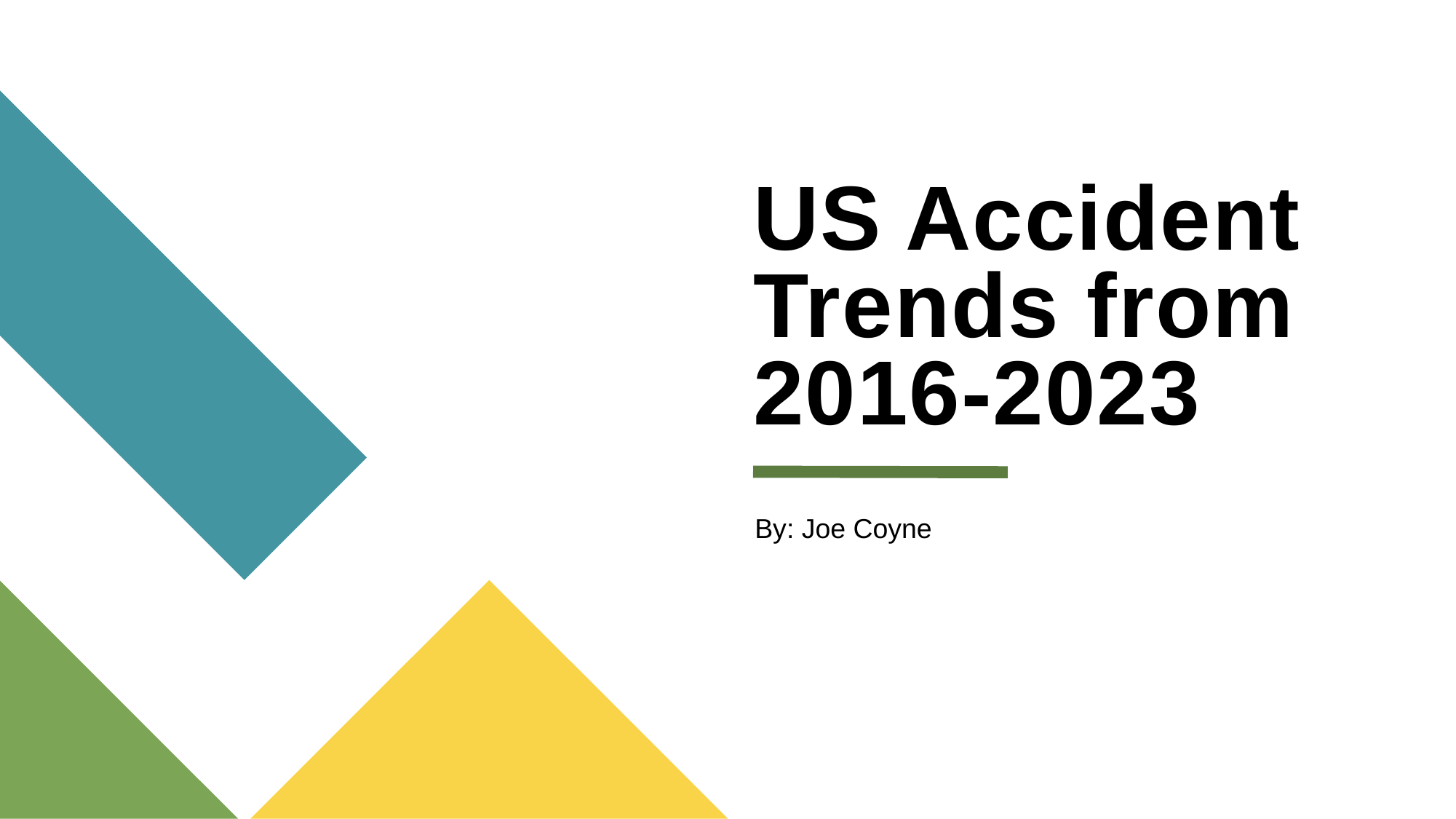

# US Accident Trends from 2016-2023
By: Joe Coyne